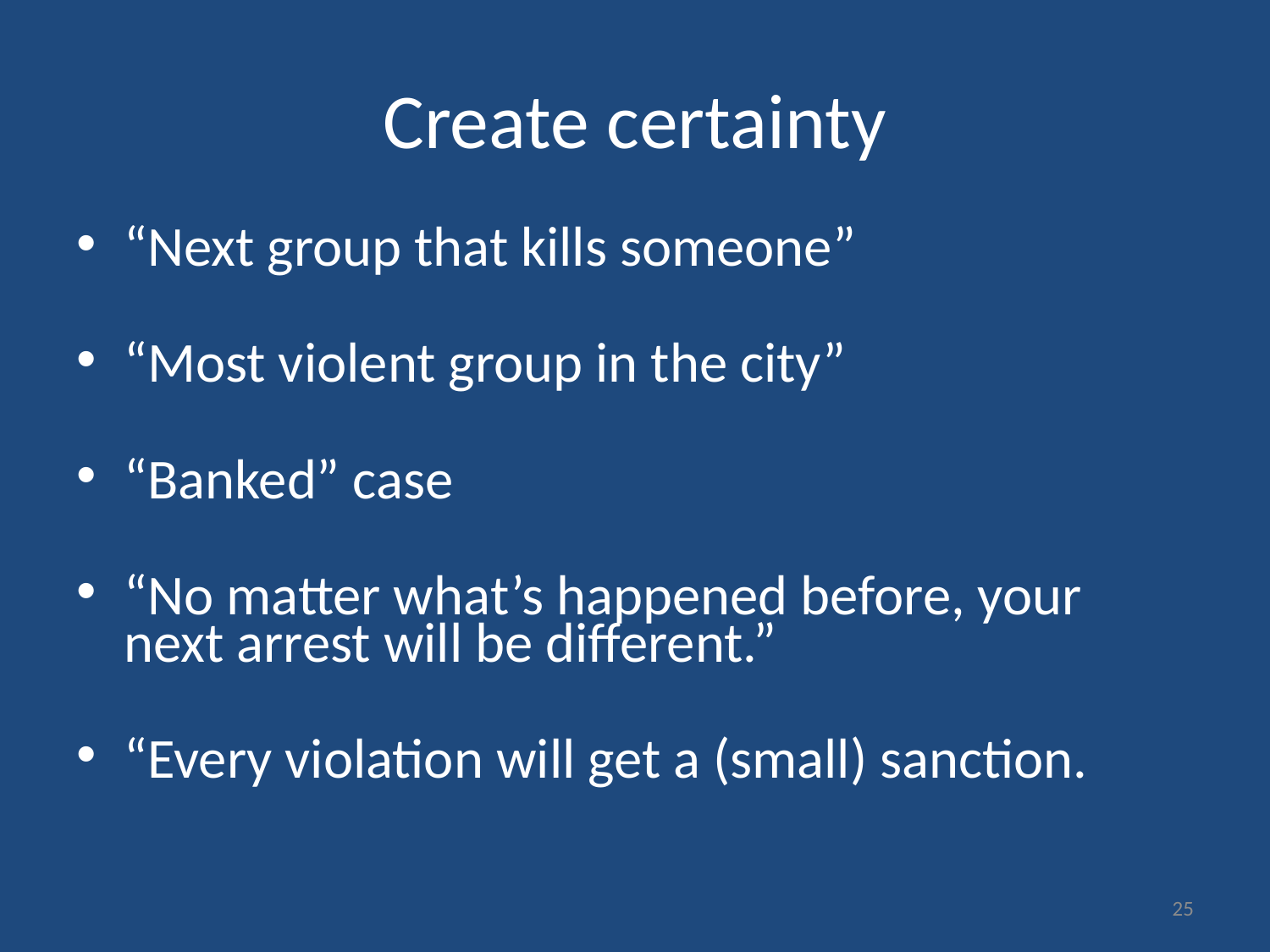

# Create certainty
“Next group that kills someone”

“Most violent group in the city”

“Banked” case

“No matter what’s happened before, your next arrest will be different.”

“Every violation will get a (small) sanction.
25